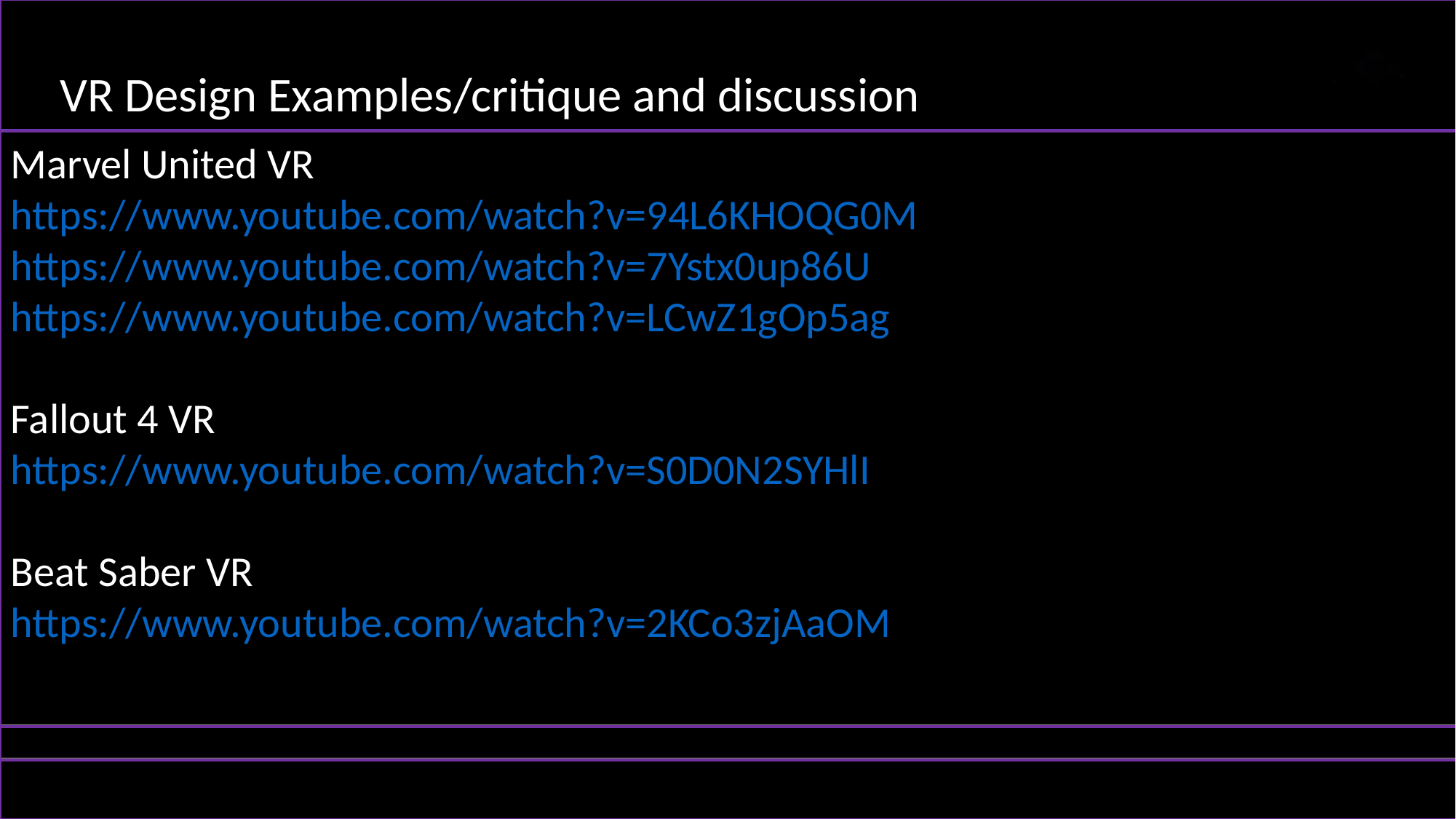

VR Design Examples/critique and discussion

Marvel United VR
https://www.youtube.com/watch?v=94L6KHOQG0M
https://www.youtube.com/watch?v=7Ystx0up86U
https://www.youtube.com/watch?v=LCwZ1gOp5ag

Fallout 4 VR
https://www.youtube.com/watch?v=S0D0N2SYHlI

Beat Saber VR
https://www.youtube.com/watch?v=2KCo3zjAaOM